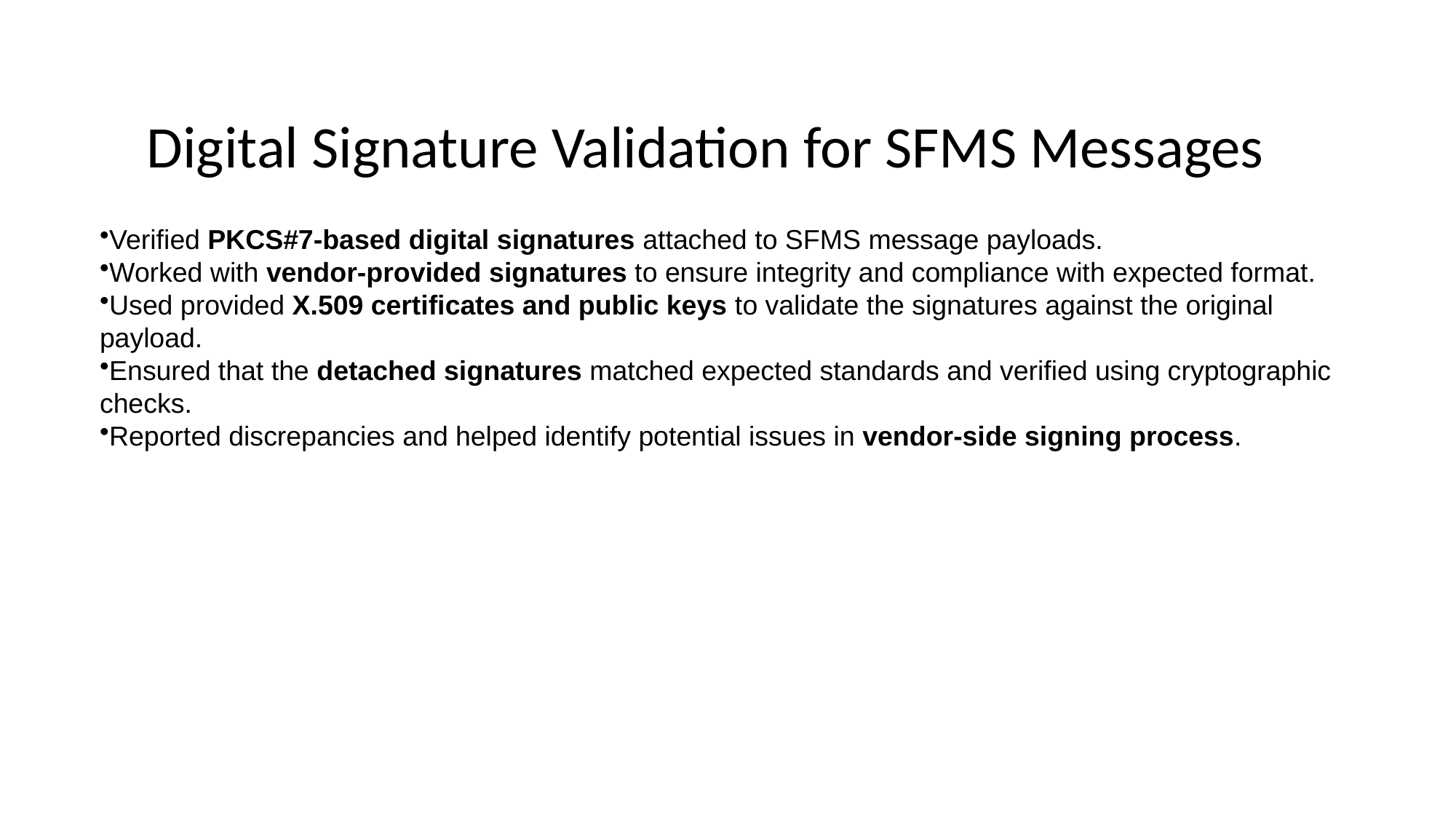

# Digital Signature Validation for SFMS Messages
Verified PKCS#7-based digital signatures attached to SFMS message payloads.
Worked with vendor-provided signatures to ensure integrity and compliance with expected format.
Used provided X.509 certificates and public keys to validate the signatures against the original payload.
Ensured that the detached signatures matched expected standards and verified using cryptographic checks.
Reported discrepancies and helped identify potential issues in vendor-side signing process.